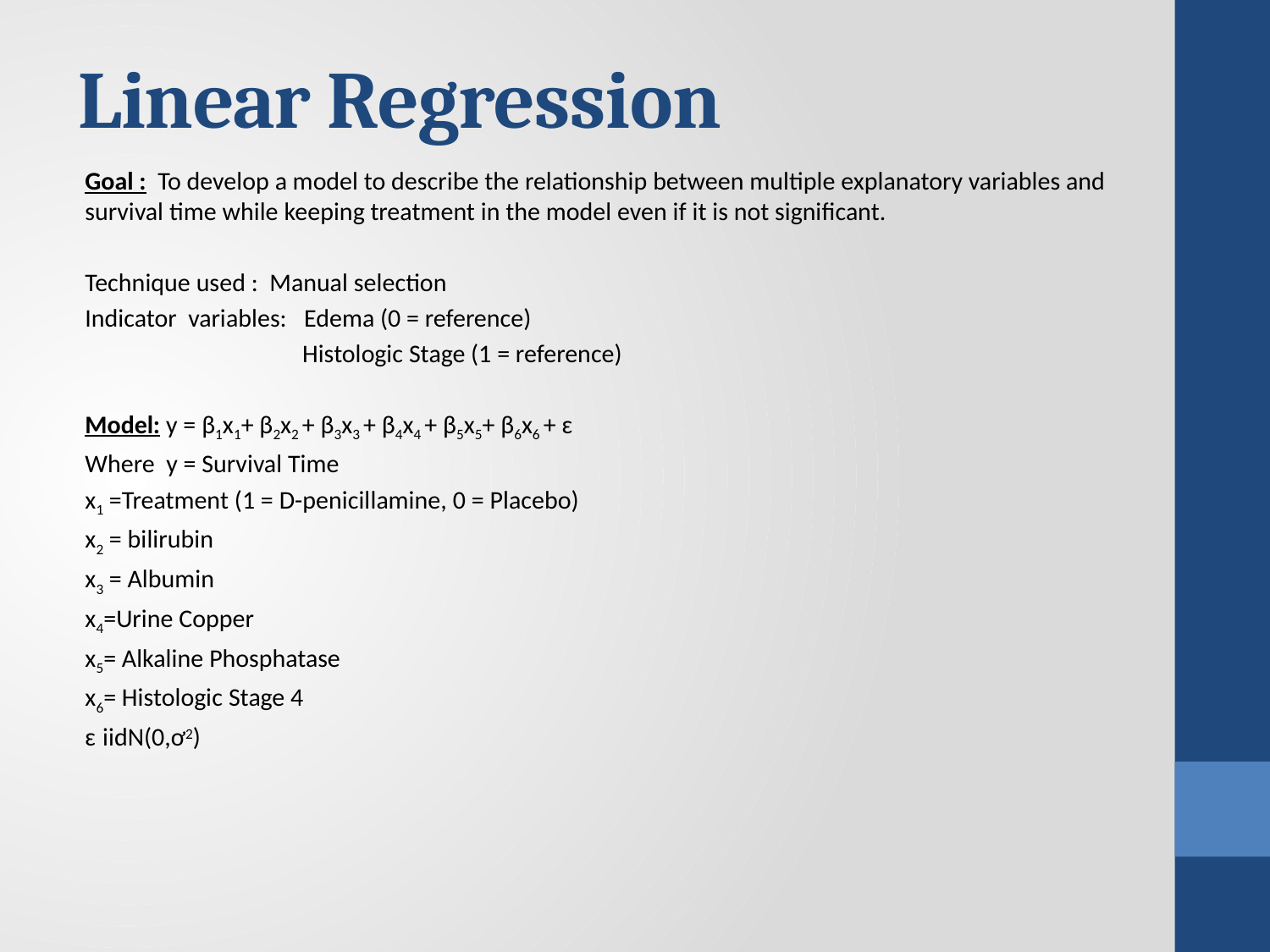

# Linear Regression

Goal :  To develop a model to describe the relationship between multiple explanatory variables and survival time while keeping treatment in the model even if it is not significant.

Technique used :  Manual selection
Indicator  variables:   Edema (0 = reference)
                                      Histologic Stage (1 = reference)

Model: y = β1x1+ β2x2 + β3x3 + β4x4 + β5x5+ β6x6 + ɛ
Where  y = Survival Time
	x1 =Treatment (1 = D-penicillamine, 0 = Placebo)
	x2 = bilirubin
	x3 = Albumin
	x4=Urine Copper
	x5= Alkaline Phosphatase
	x6= Histologic Stage 4
	ɛ  iidN(0,ơ2)